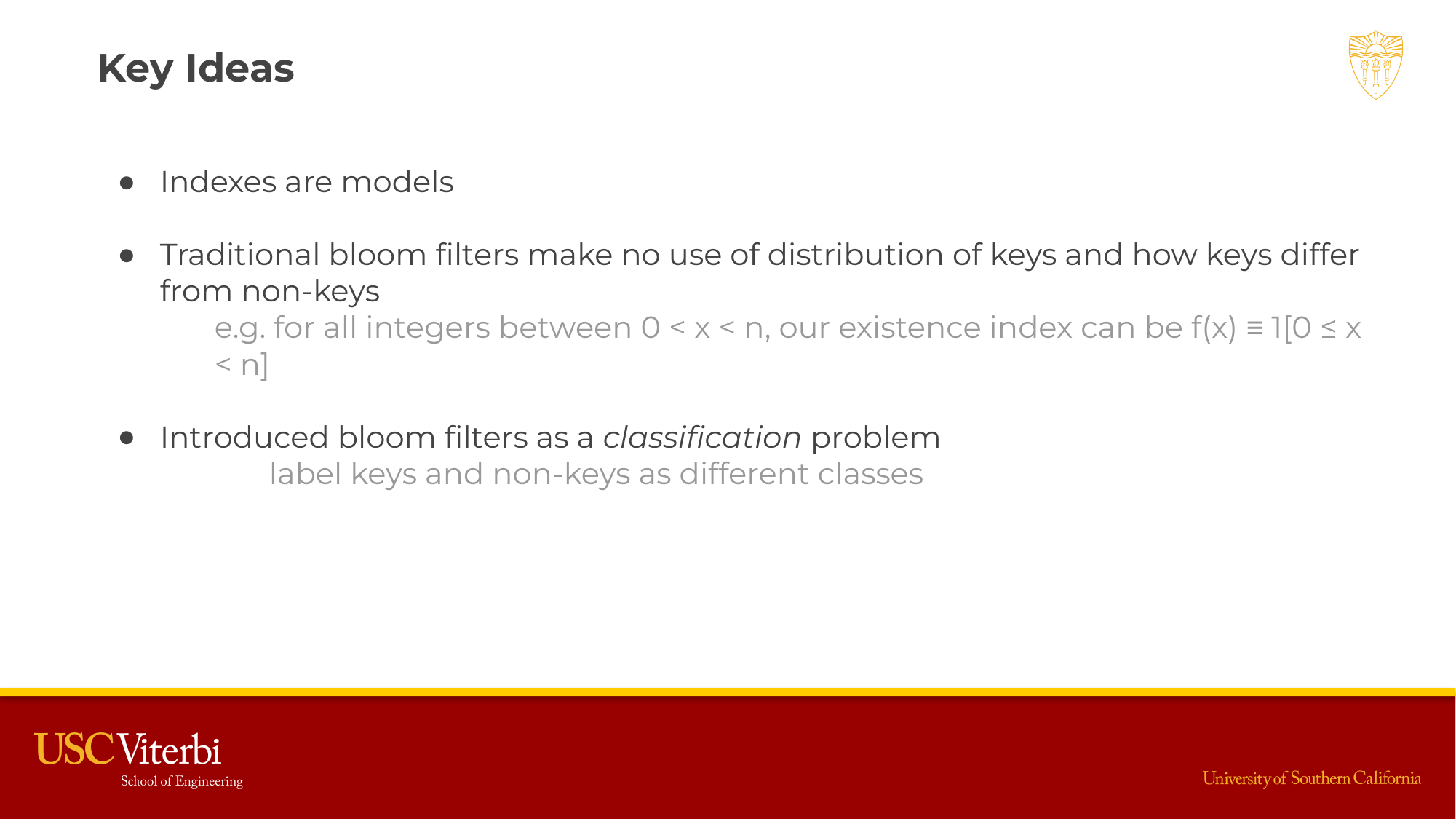

Key Ideas
Indexes are models

Traditional bloom filters make no use of distribution of keys and how keys differ from non-keys
e.g. for all integers between 0 < x < n, our existence index can be f(x) ≡ 1[0 ≤ x < n]

Introduced bloom filters as a classification problem
	label keys and non-keys as different classes